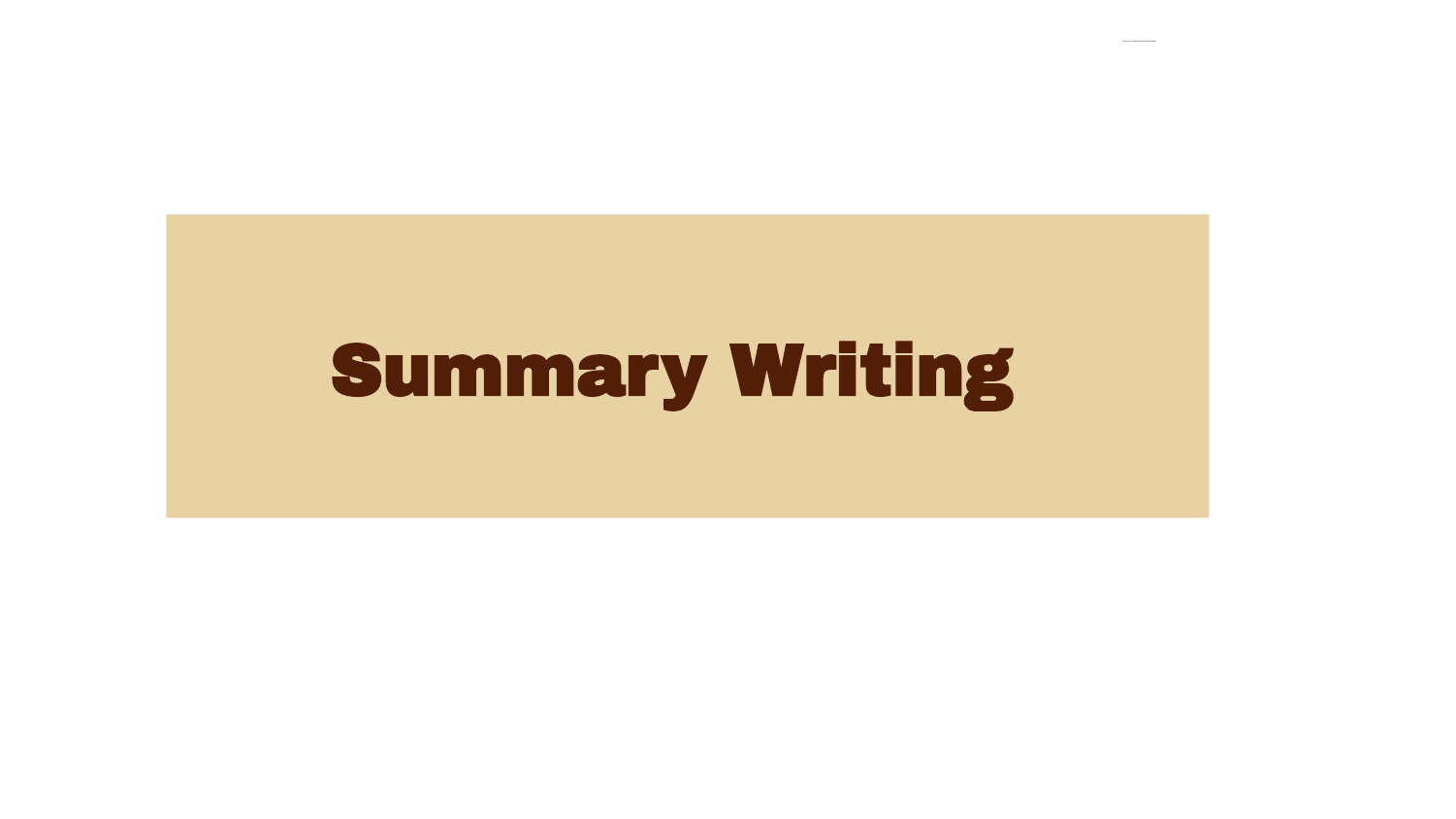

By Iris from Jinhua Xiaoshun high school

Summary Writing